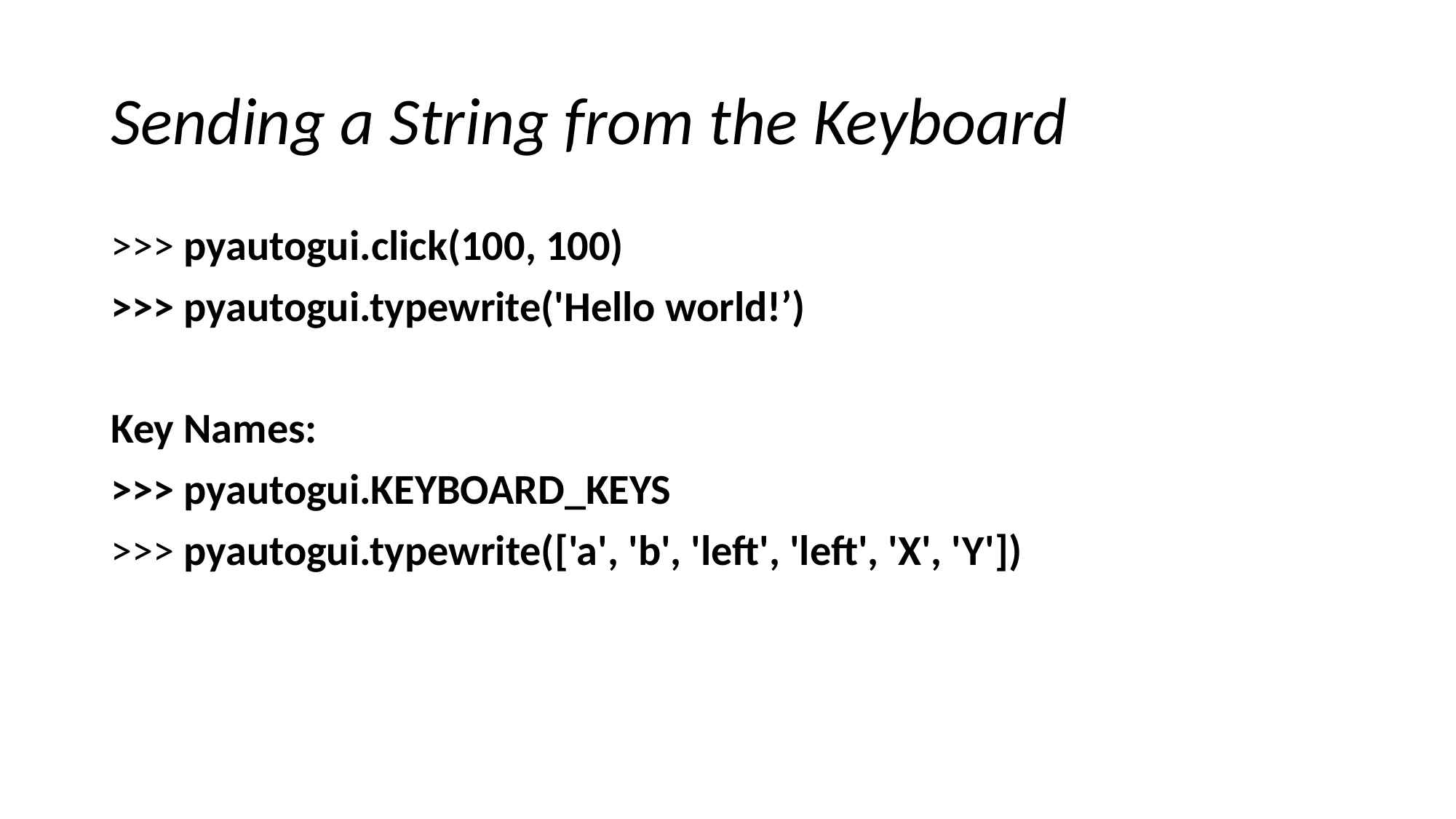

# Sending a String from the Keyboard
>>> pyautogui.click(100, 100)
>>> pyautogui.typewrite('Hello world!’)

Key Names:
>>> pyautogui.KEYBOARD_KEYS
>>> pyautogui.typewrite(['a', 'b', 'left', 'left', 'X', 'Y'])